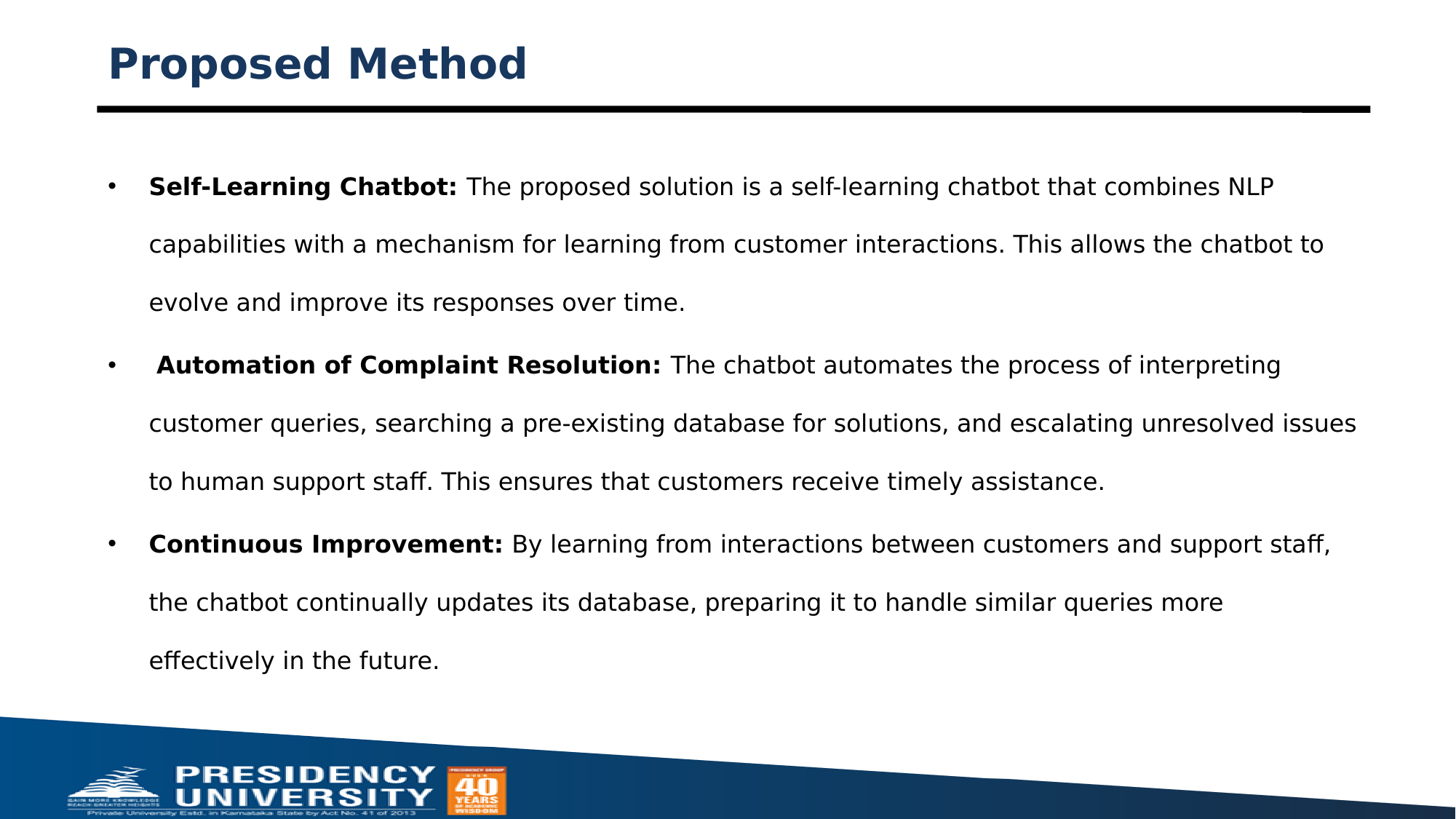

# Proposed Method
Self-Learning Chatbot: The proposed solution is a self-learning chatbot that combines NLP capabilities with a mechanism for learning from customer interactions. This allows the chatbot to evolve and improve its responses over time.
 Automation of Complaint Resolution: The chatbot automates the process of interpreting customer queries, searching a pre-existing database for solutions, and escalating unresolved issues to human support staff. This ensures that customers receive timely assistance.
Continuous Improvement: By learning from interactions between customers and support staff, the chatbot continually updates its database, preparing it to handle similar queries more effectively in the future.